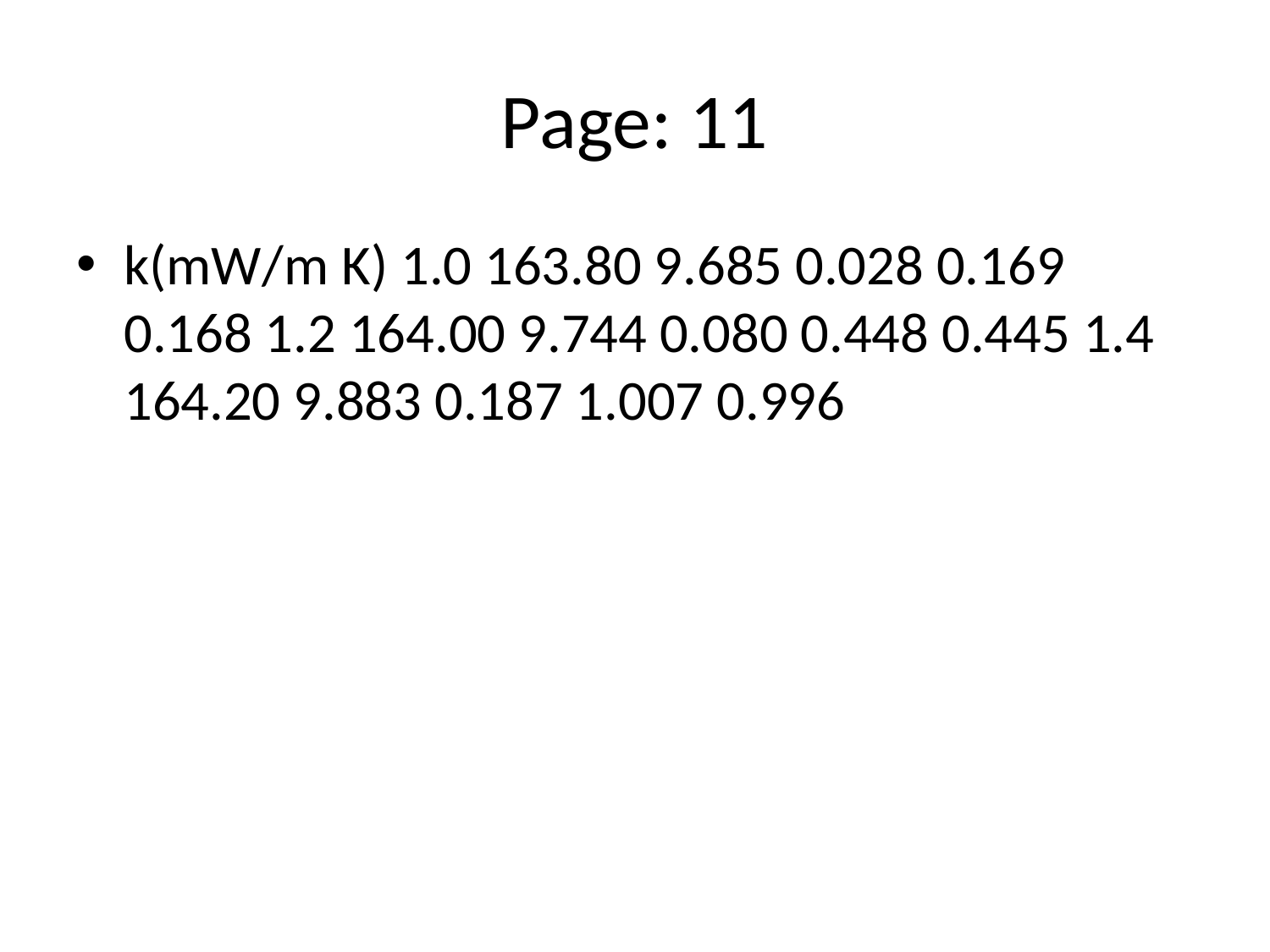

# Page: 11
k(mW/m K) 1.0 163.80 9.685 0.028 0.169 0.168 1.2 164.00 9.744 0.080 0.448 0.445 1.4 164.20 9.883 0.187 1.007 0.996